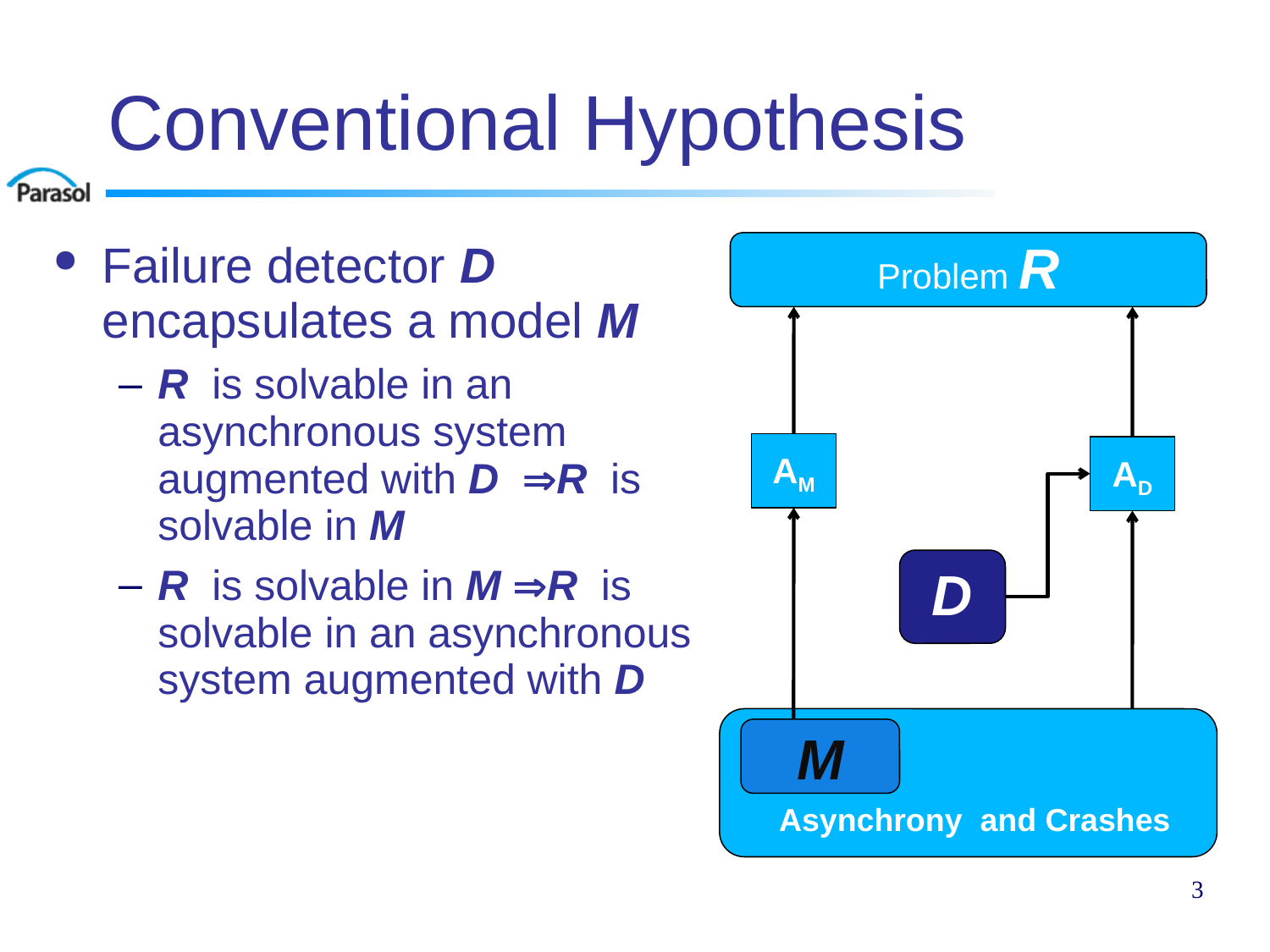

# Conventional Hypothesis
Failure detector D  encapsulates a model M
R  is solvable in an asynchronous system augmented with D  ⇒R  is solvable in M
R  is solvable in M ⇒R  is solvable in an asynchronous system augmented with D
Problem R
AM
AD
D

M
Asynchrony  and Crashes

3